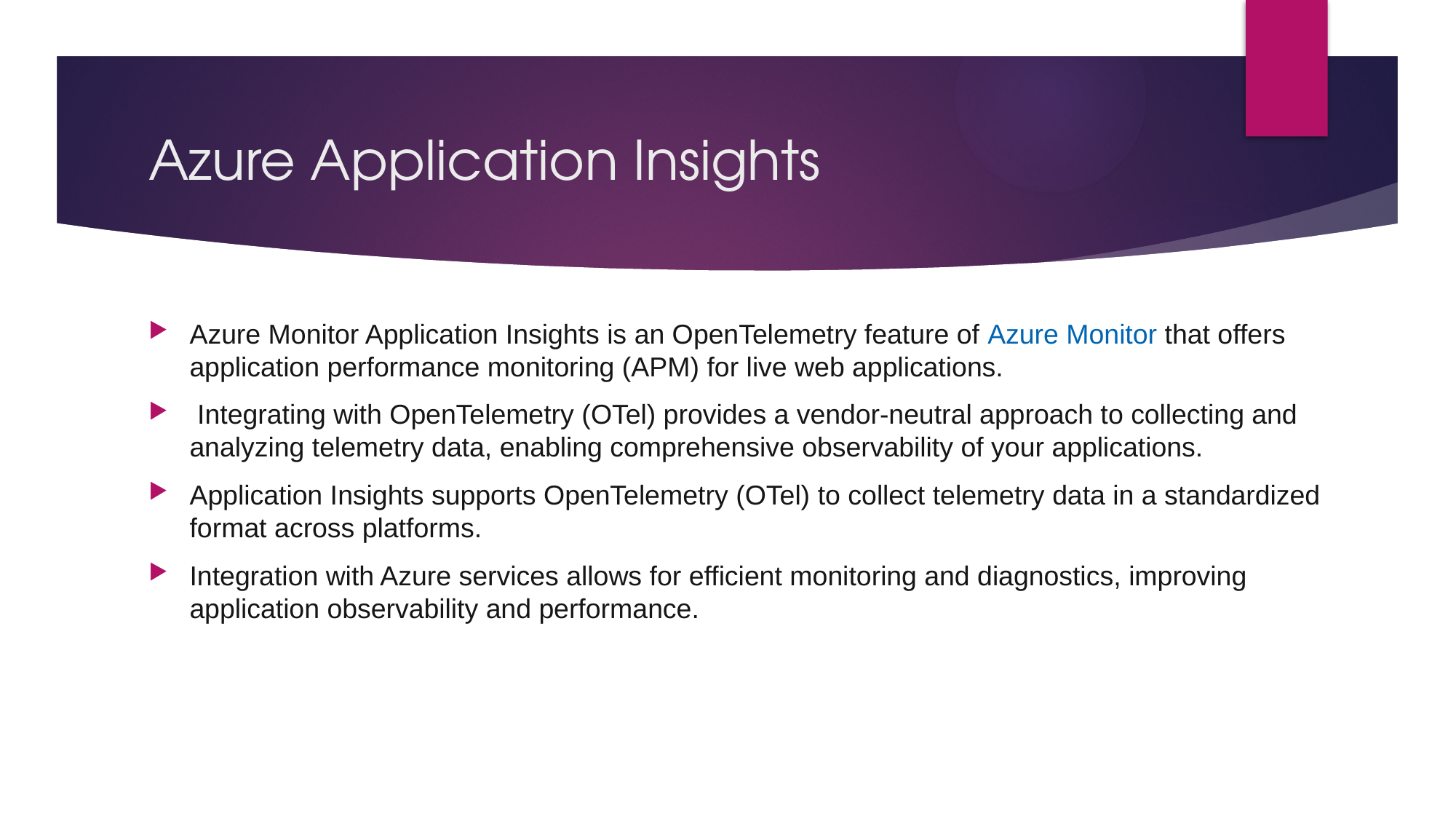

# Azure Application Insights
Azure Monitor Application Insights is an OpenTelemetry feature of Azure Monitor that offers application performance monitoring (APM) for live web applications.
 Integrating with OpenTelemetry (OTel) provides a vendor-neutral approach to collecting and analyzing telemetry data, enabling comprehensive observability of your applications.
Application Insights supports OpenTelemetry (OTel) to collect telemetry data in a standardized format across platforms.
Integration with Azure services allows for efficient monitoring and diagnostics, improving application observability and performance.